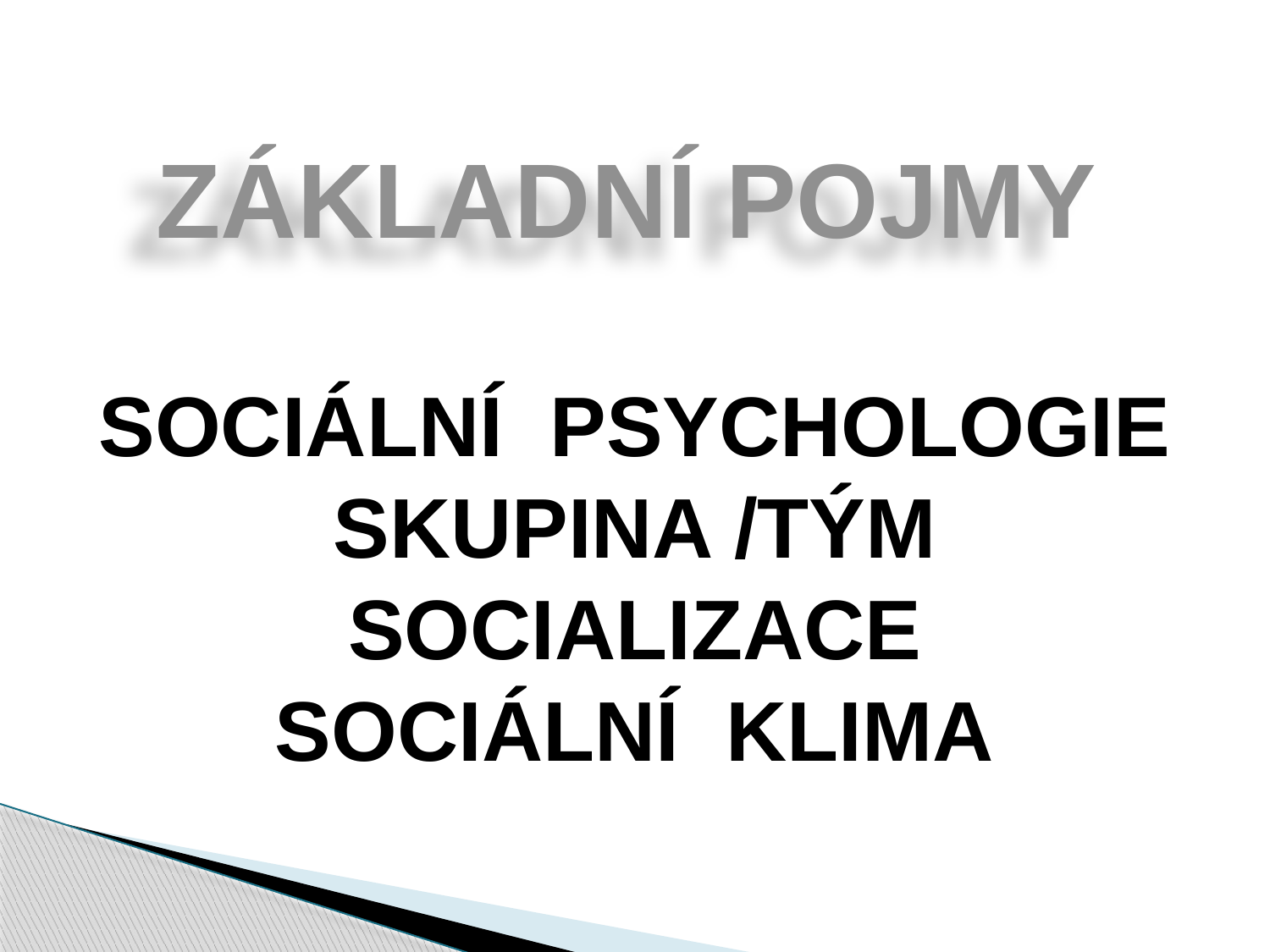

# ZÁKLADNÍ POJMY
SOCIÁLNÍ  PSYCHOLOGIE
SKUPINA /TÝM
SOCIALIZACE
SOCIÁLNÍ  KLIMA